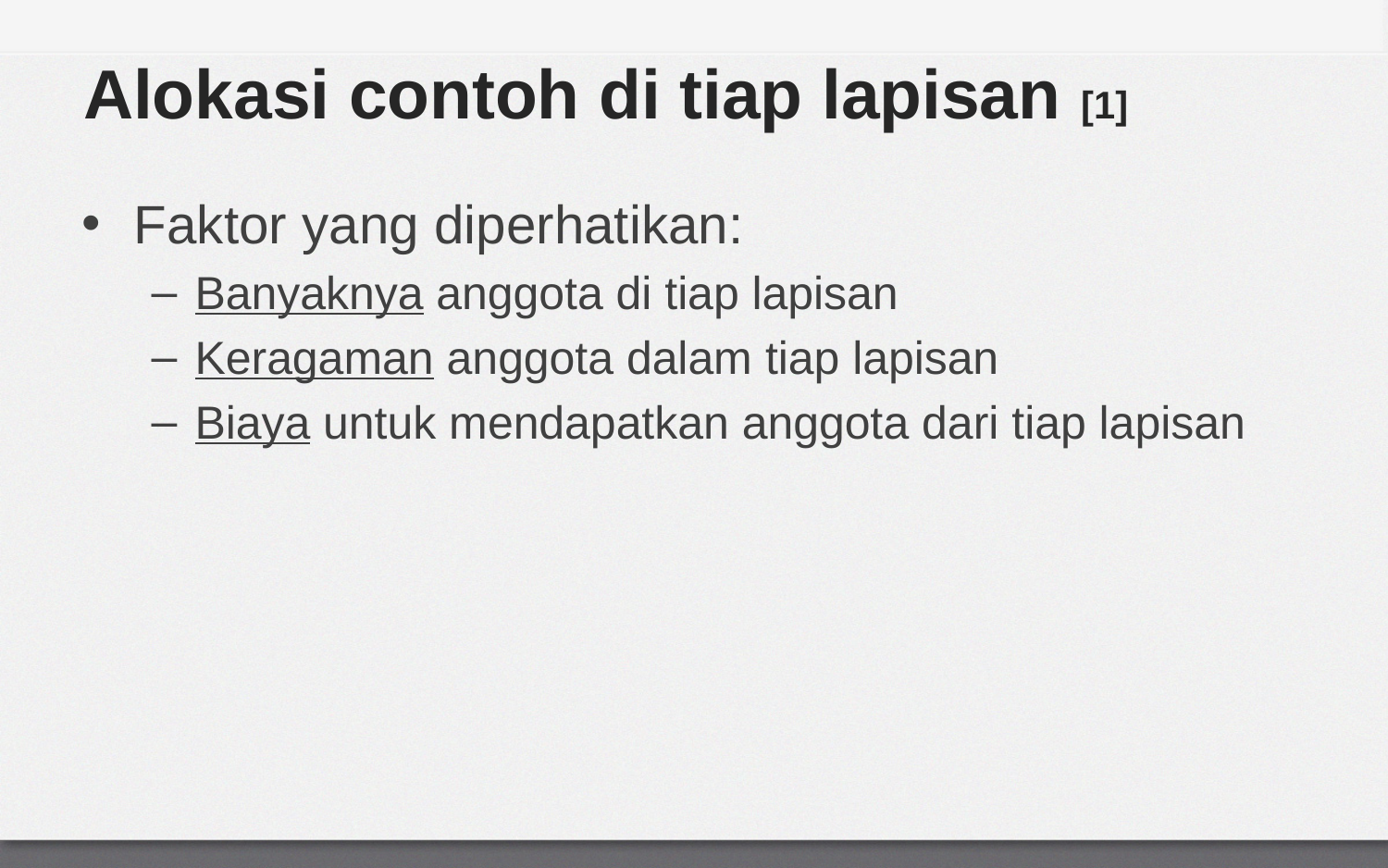

# Alokasi contoh di tiap lapisan [1]
Faktor yang diperhatikan:
Banyaknya anggota di tiap lapisan
Keragaman anggota dalam tiap lapisan
Biaya untuk mendapatkan anggota dari tiap lapisan